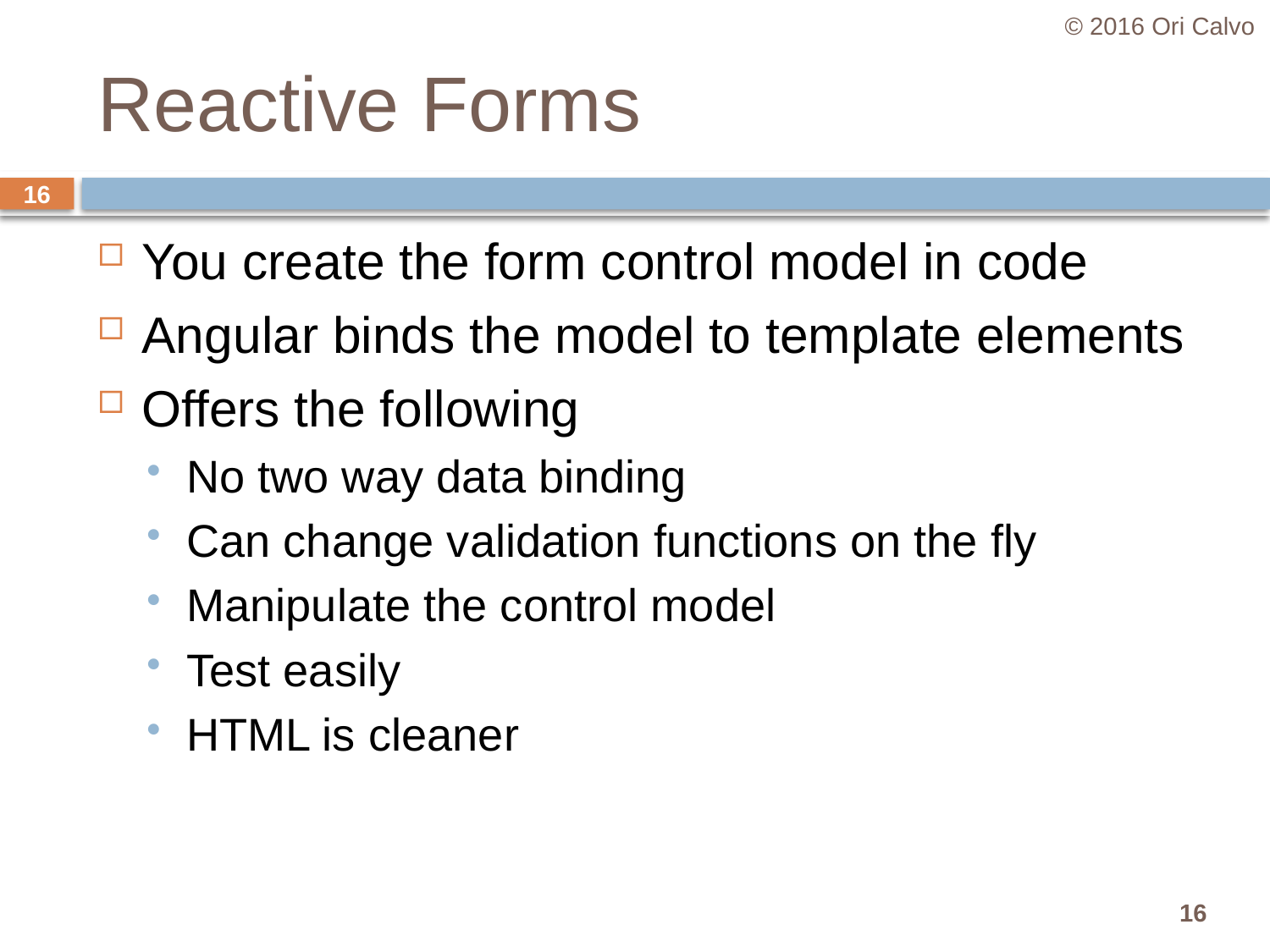

© 2016 Ori Calvo
# Reactive Forms
16
You create the form control model in code
Angular binds the model to template elements
Offers the following
No two way data binding
Can change validation functions on the fly
Manipulate the control model
Test easily
HTML is cleaner